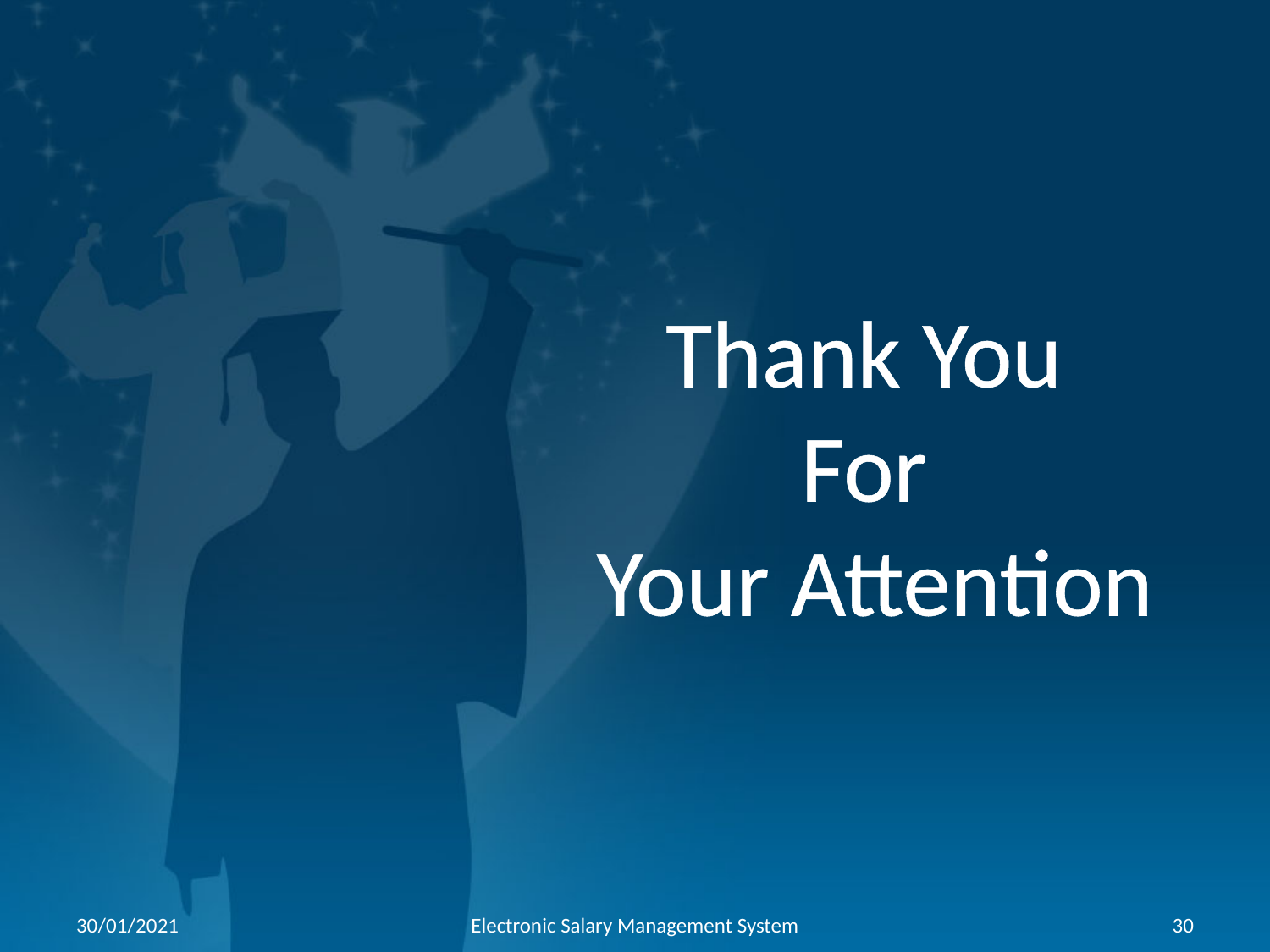

Thank You
For
Your Attention
30/01/2021
Electronic Salary Management System
30